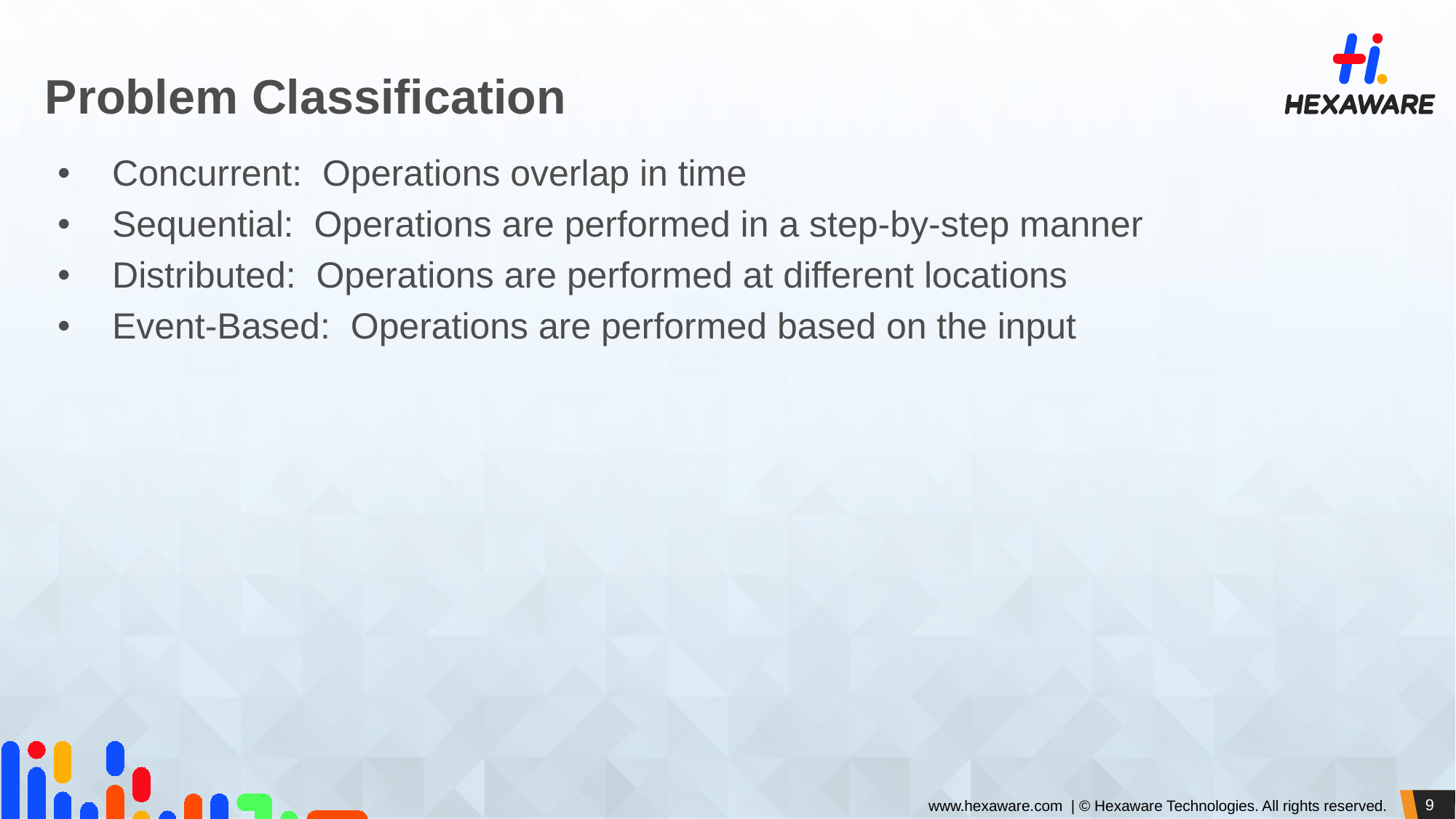

# Problem Classification
Concurrent:  Operations overlap in time
Sequential:  Operations are performed in a step-by-step manner
Distributed:  Operations are performed at different locations
Event-Based:  Operations are performed based on the input